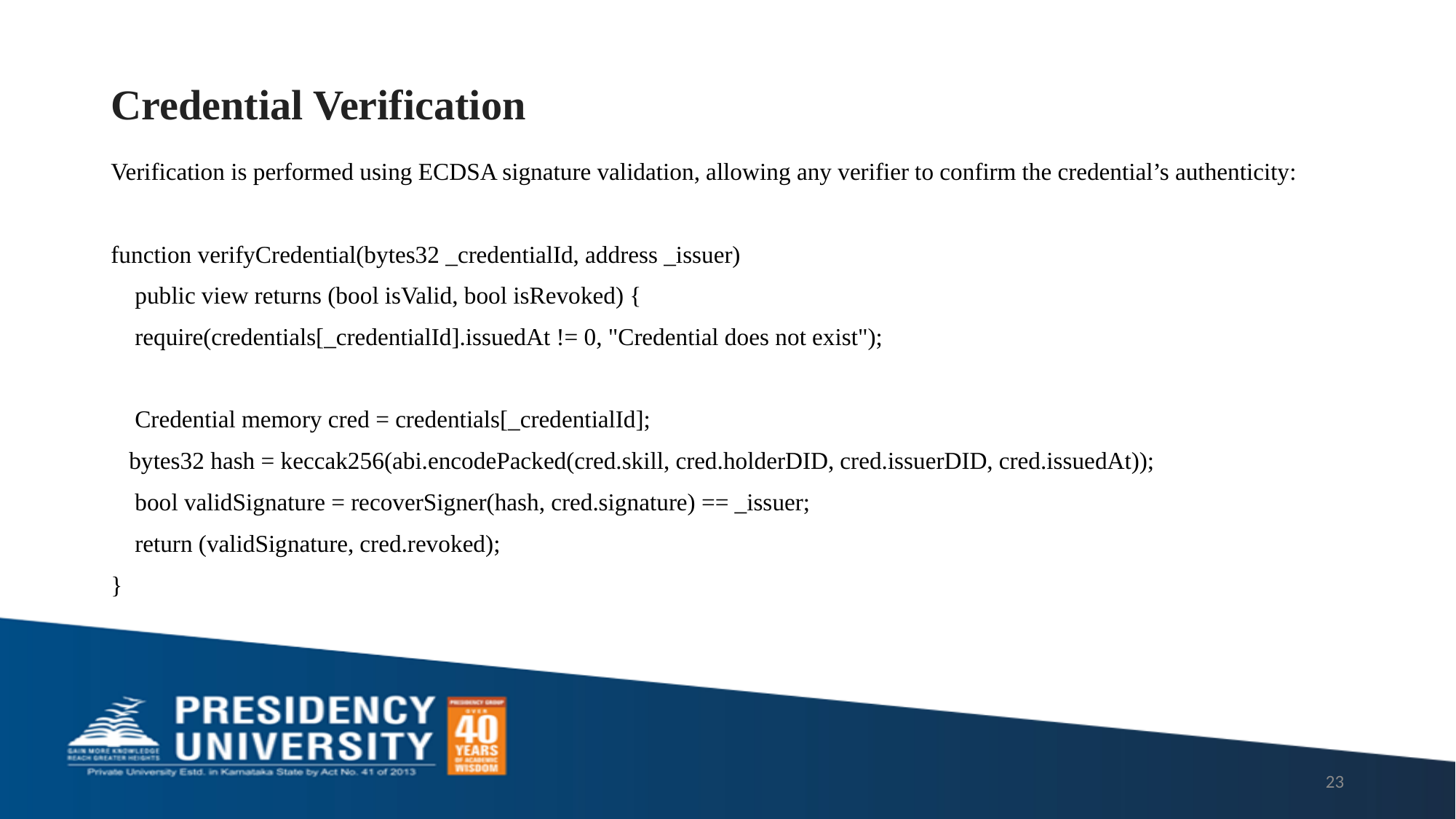

# Credential Verification
Verification is performed using ECDSA signature validation, allowing any verifier to confirm the credential’s authenticity:

function verifyCredential(bytes32 _credentialId, address _issuer)
    public view returns (bool isValid, bool isRevoked) {
    require(credentials[_credentialId].issuedAt != 0, "Credential does not exist");

    Credential memory cred = credentials[_credentialId];
   bytes32 hash = keccak256(abi.encodePacked(cred.skill, cred.holderDID, cred.issuerDID, cred.issuedAt));
    bool validSignature = recoverSigner(hash, cred.signature) == _issuer;
    return (validSignature, cred.revoked);
}

23